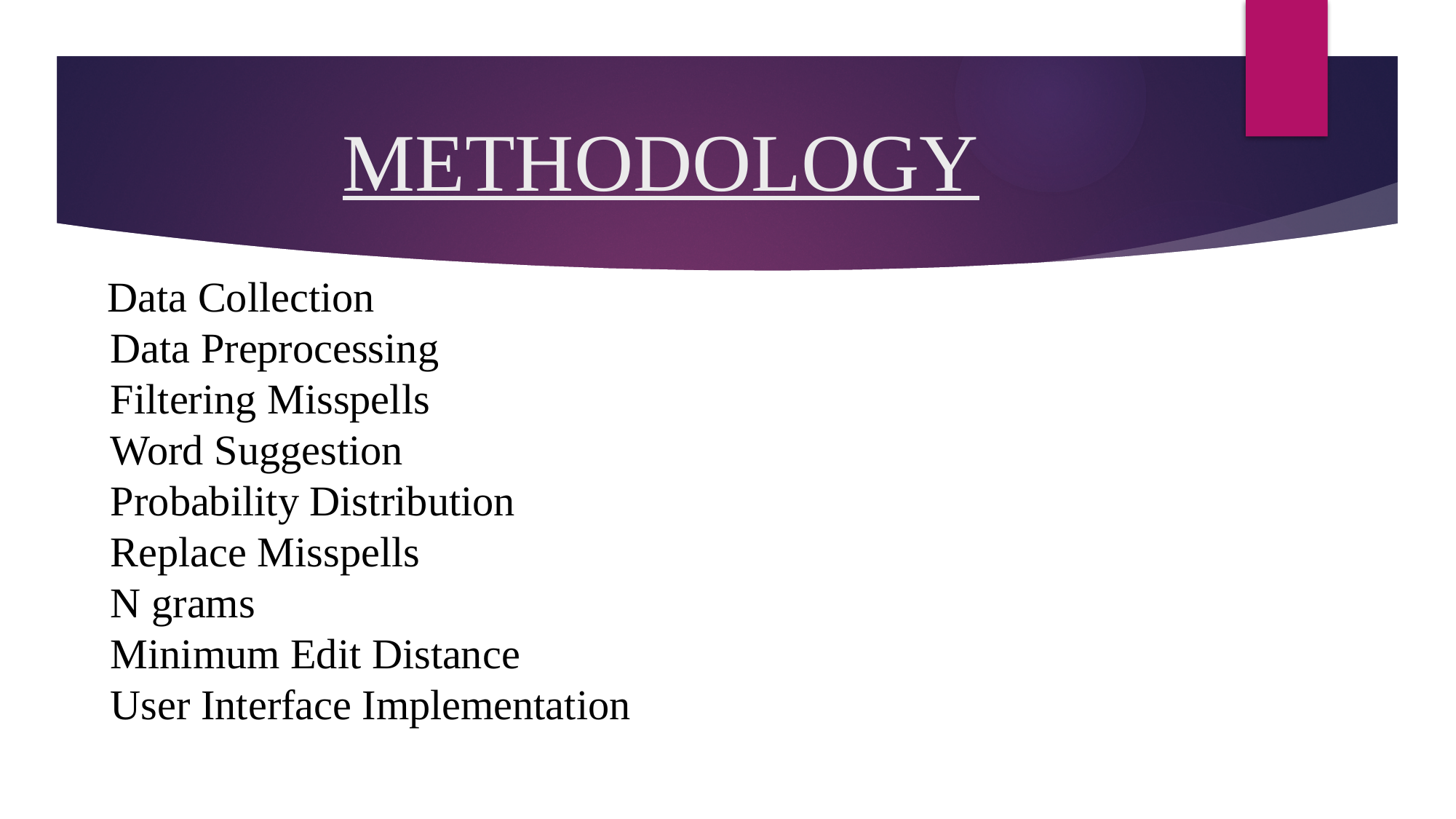

# METHODOLOGY
 Data Collection
 Data Preprocessing
 Filtering Misspells
 Word Suggestion
 Probability Distribution
 Replace Misspells
 N grams
 Minimum Edit Distance
 User Interface Implementation